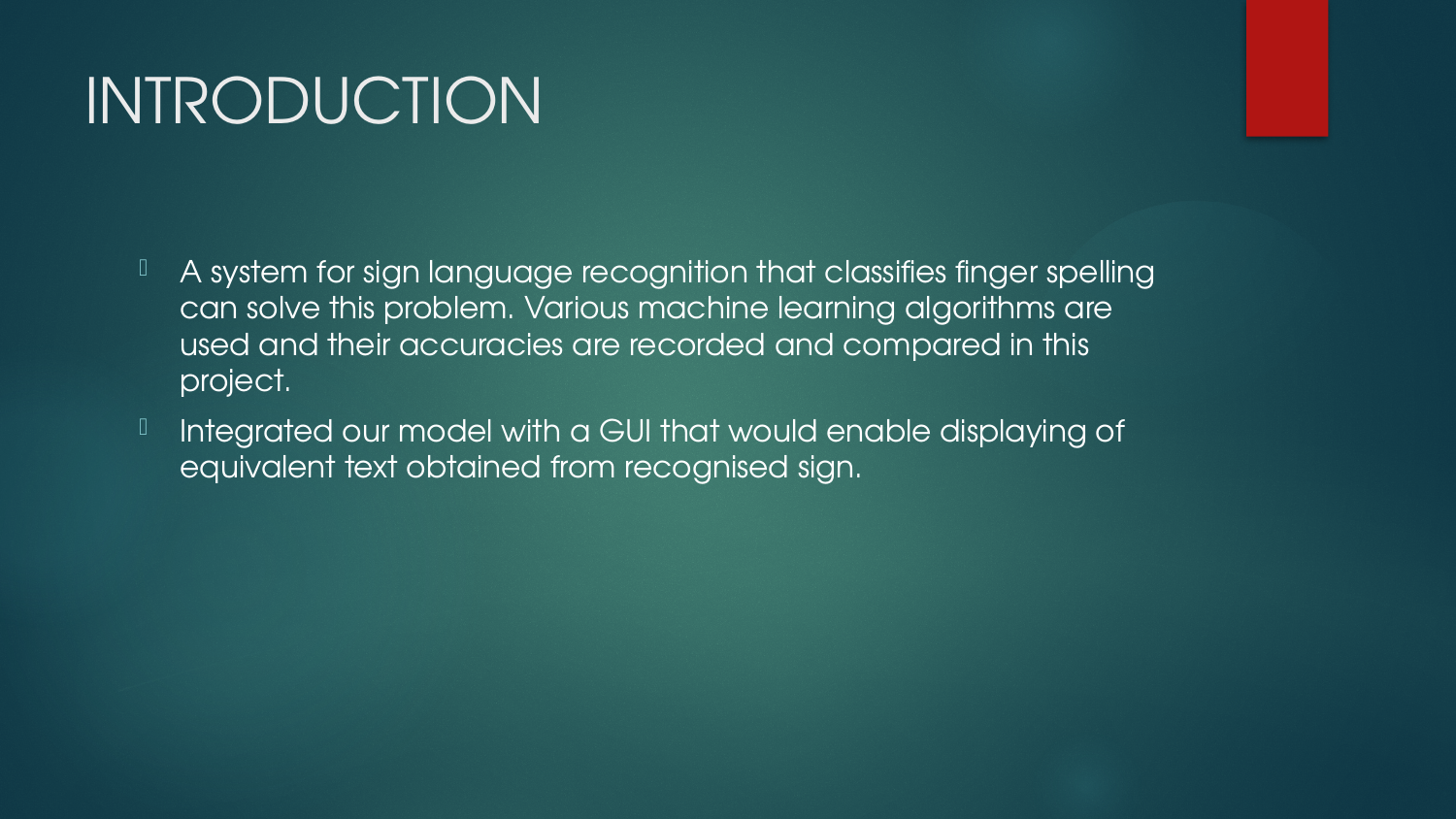

# INTRODUCTION
A system for sign language recognition that classifies finger spelling can solve this problem. Various machine learning algorithms are used and their accuracies are recorded and compared in this project.
Integrated our model with a GUI that would enable displaying of equivalent text obtained from recognised sign.